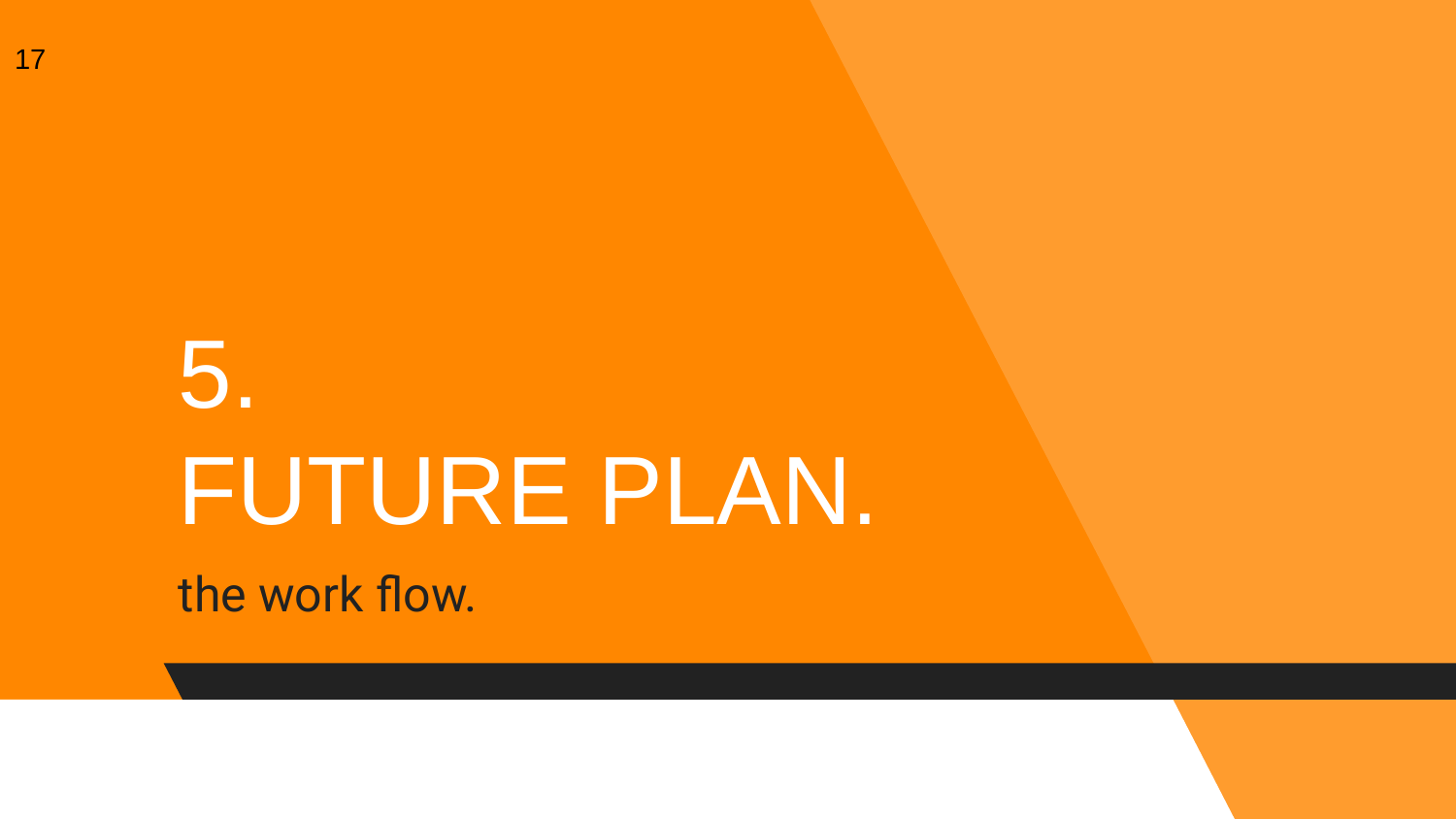

17
# 5.
FUTURE PLAN.
the work flow.